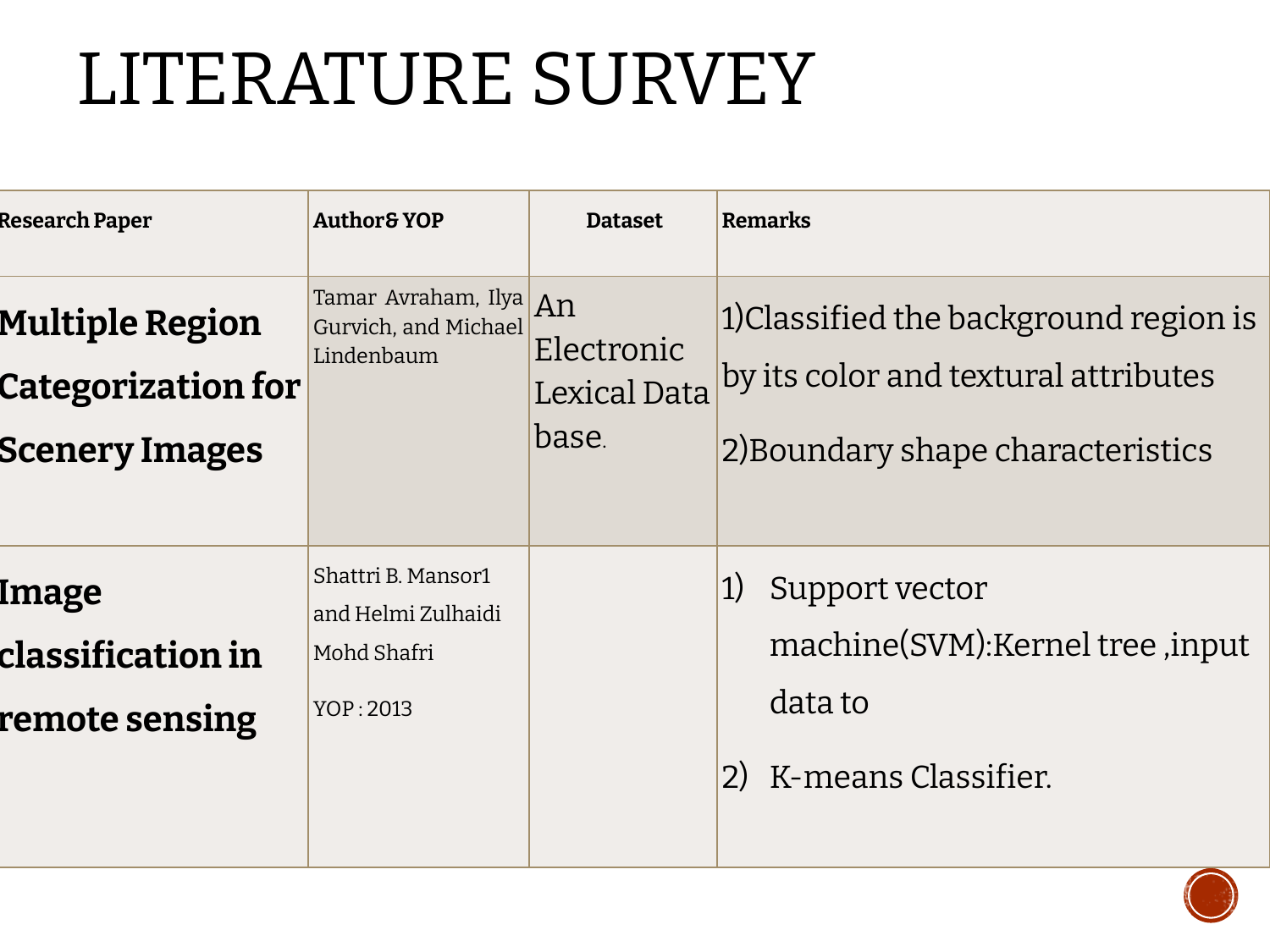

# Literature Survey
| Research Paper | Author& YOP | Dataset | Remarks |
| --- | --- | --- | --- |
| Multiple Region Categorization for Scenery Images | Tamar Avraham, Ilya Gurvich, and Michael Lindenbaum | An Electronic Lexical Database. | 1)Classified the background region is by its color and textural attributes 2)Boundary shape characteristics |
| Image classification in remote sensing | Shattri B. Mansor1 and Helmi Zulhaidi Mohd Shafri YOP : 2013 |  | Support vector machine(SVM):Kernel tree ,input data to K-means Classifier. |